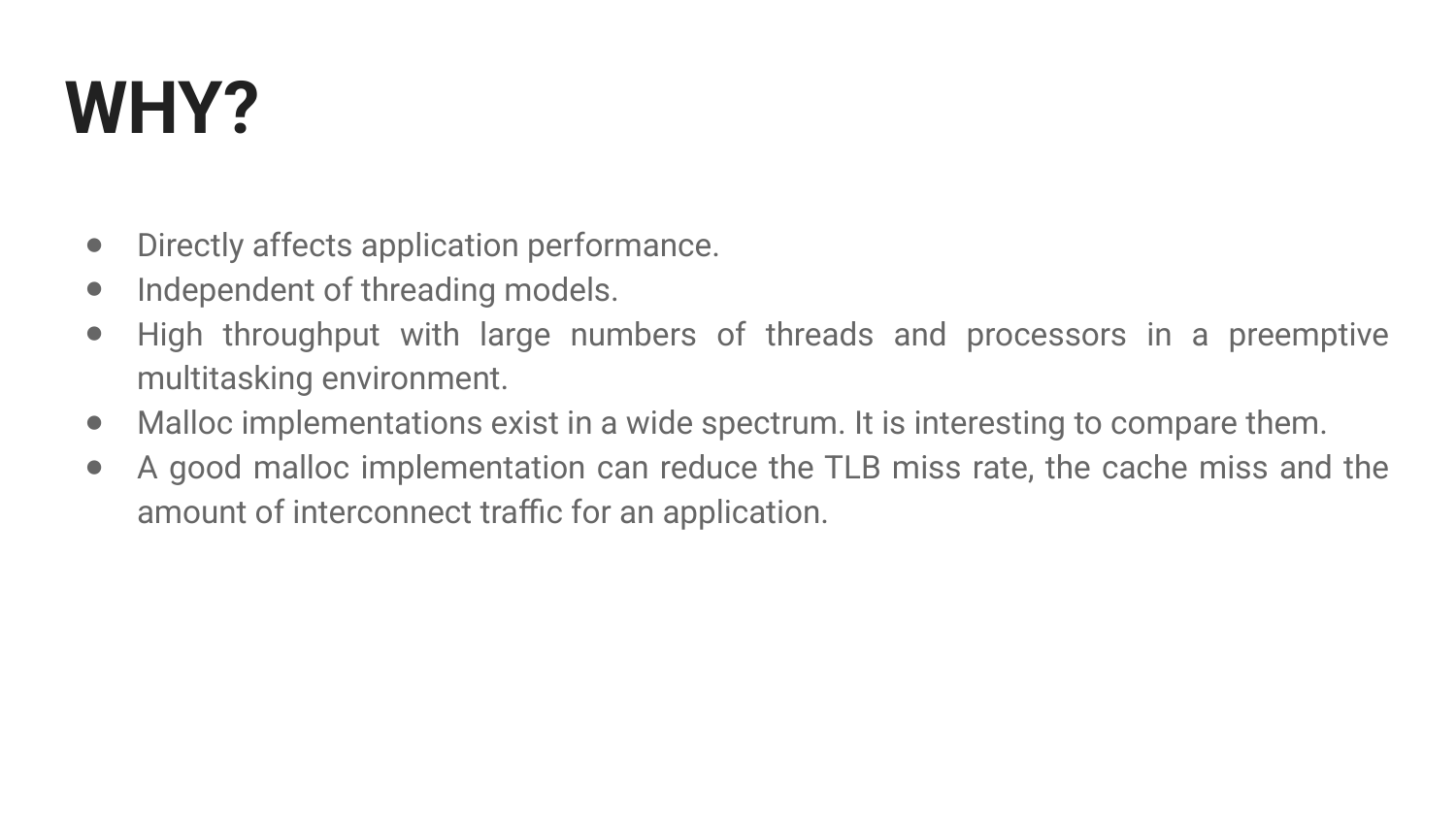

# WHY?
Directly affects application performance.
Independent of threading models.
High throughput with large numbers of threads and processors in a preemptive multitasking environment.
Malloc implementations exist in a wide spectrum. It is interesting to compare them.
A good malloc implementation can reduce the TLB miss rate, the cache miss and the amount of interconnect traffic for an application.